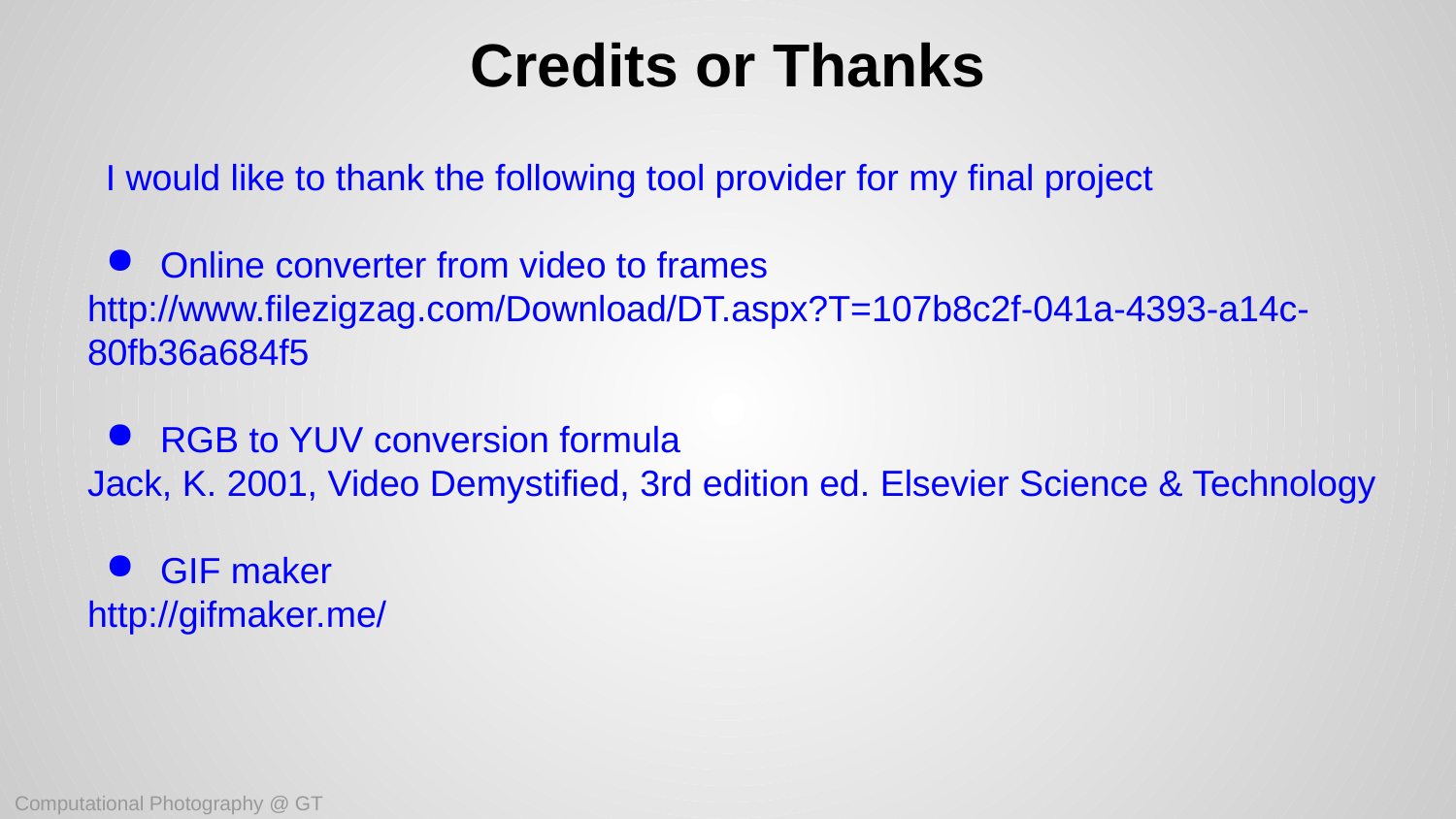

# Credits or Thanks
I would like to thank the following tool provider for my final project

Online converter from video to frames
http://www.filezigzag.com/Download/DT.aspx?T=107b8c2f-041a-4393-a14c-80fb36a684f5

RGB to YUV conversion formula
Jack, K. 2001, Video Demystified, 3rd edition ed. Elsevier Science & Technology

GIF maker
http://gifmaker.me/

Computational Photography @ GT